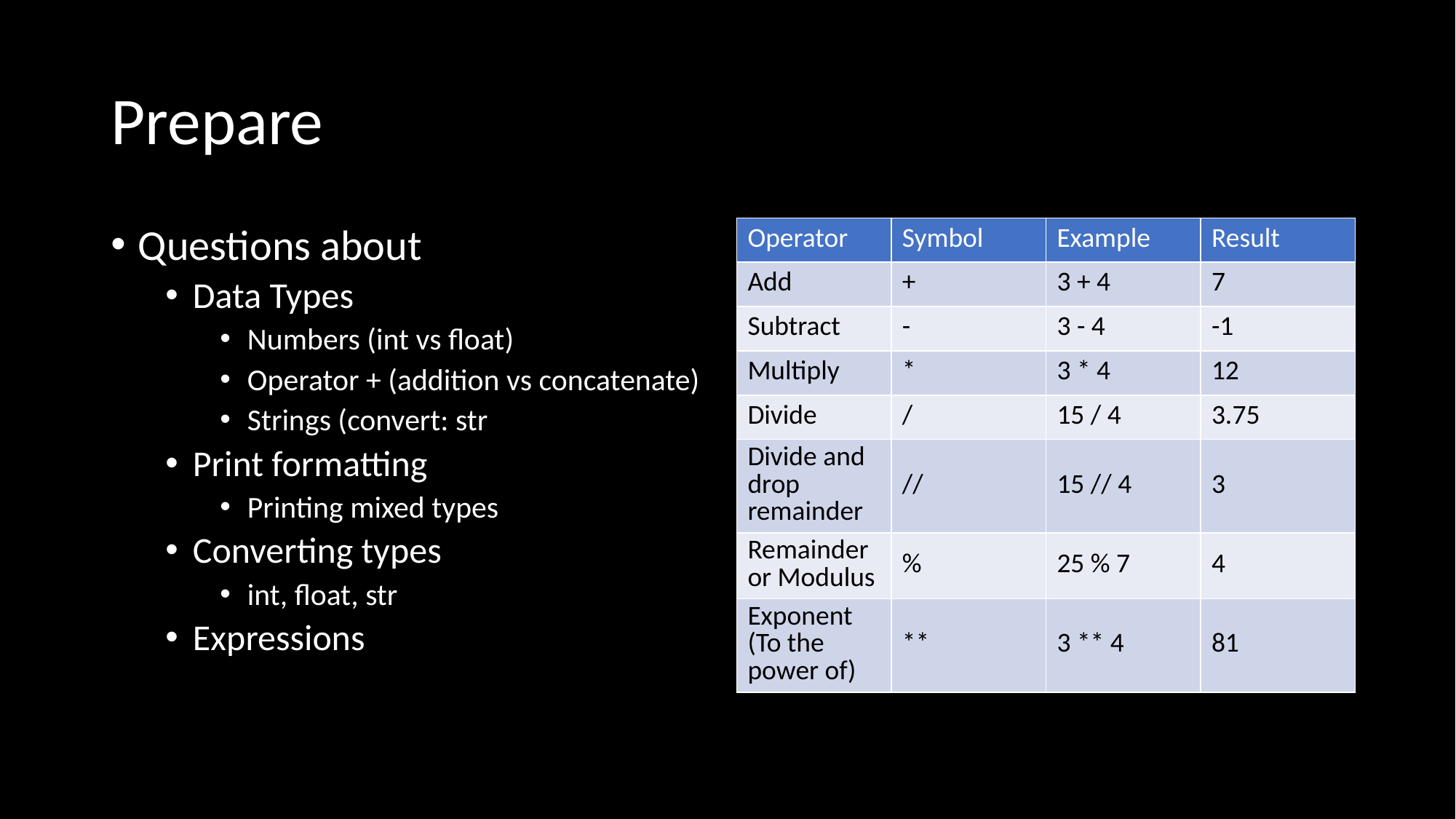

# Prepare
Questions about
Data Types
Numbers (int vs float)
Operator + (addition vs concatenate)
Strings (convert: str
Print formatting
Printing mixed types
Converting types
int, float, str
Expressions
| Operator | Symbol | Example | Result |
| --- | --- | --- | --- |
| Add | + | 3 + 4 | 7 |
| Subtract | - | 3 - 4 | -1 |
| Multiply | \* | 3 \* 4 | 12 |
| Divide | / | 15 / 4 | 3.75 |
| Divide and drop remainder | // | 15 // 4 | 3 |
| Remainder or Modulus | % | 25 % 7 | 4 |
| Exponent (To the power of) | \*\* | 3 \*\* 4 | 81 |